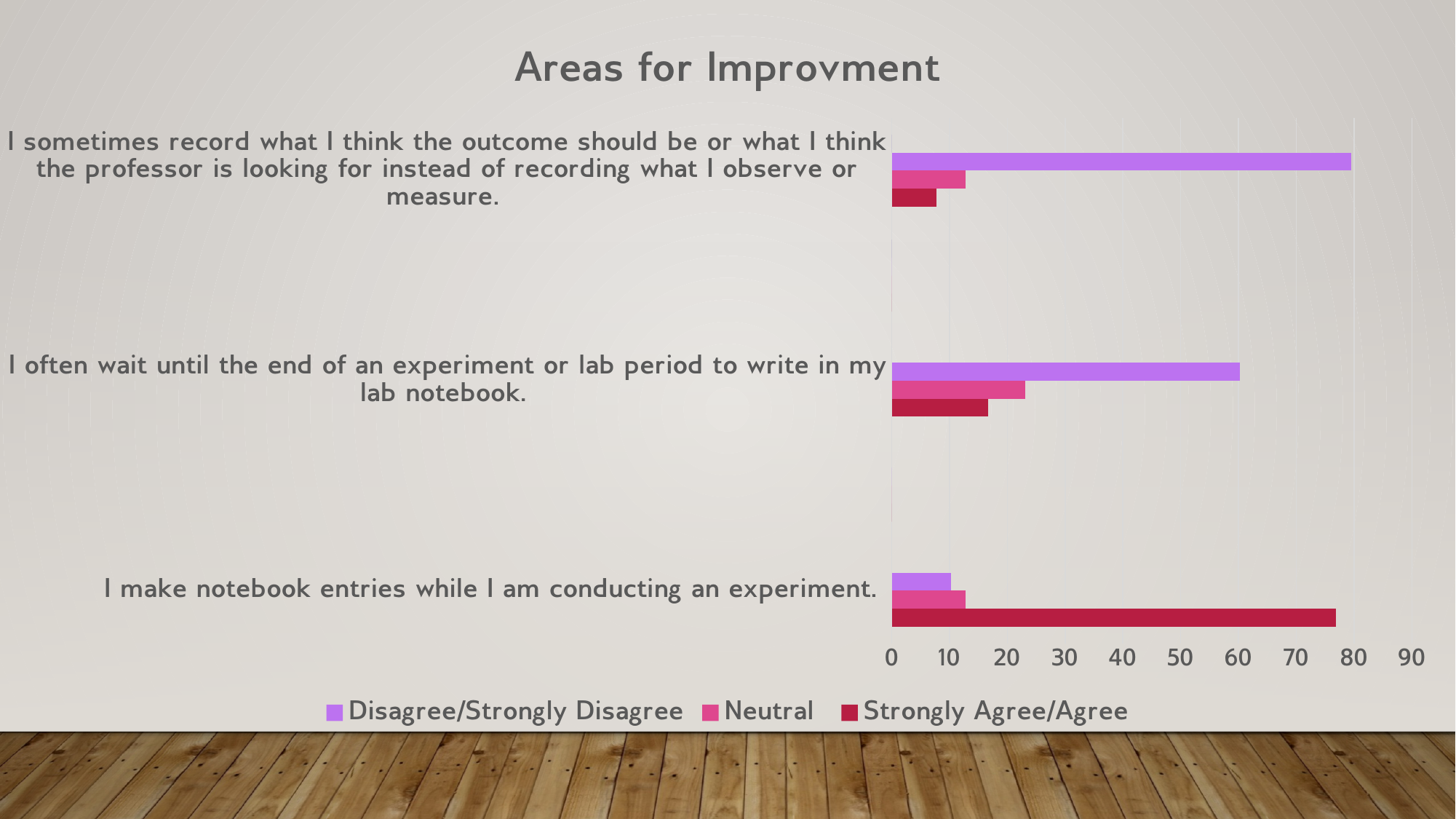

### Chart: Areas for Improvment

| Category | Strongly Agree/Agree | Neutral  | Disagree/Strongly Disagree |  |
|---|---|---|---|---|
| I make notebook entries while I am conducting an experiment.  | 76.92307692307692 | 12.82051282051282 | 10.25641025641026 | None |
|  | 0.0 | 0.0 | 0.0 | None |
| I often wait until the end of an experiment or lab period to write in my lab notebook.  | 16.66666666666666 | 23.07692307692308 | 60.25641025641026 | None |
|  | 0.0 | 0.0 | 0.0 | 0.0 |
| I sometimes record what I think the outcome should be or what I think the professor is looking for instead of recording what I observe or measure.  | 7.692307692307692 | 12.82051282051282 | 79.4871794871795 | 0.0 |